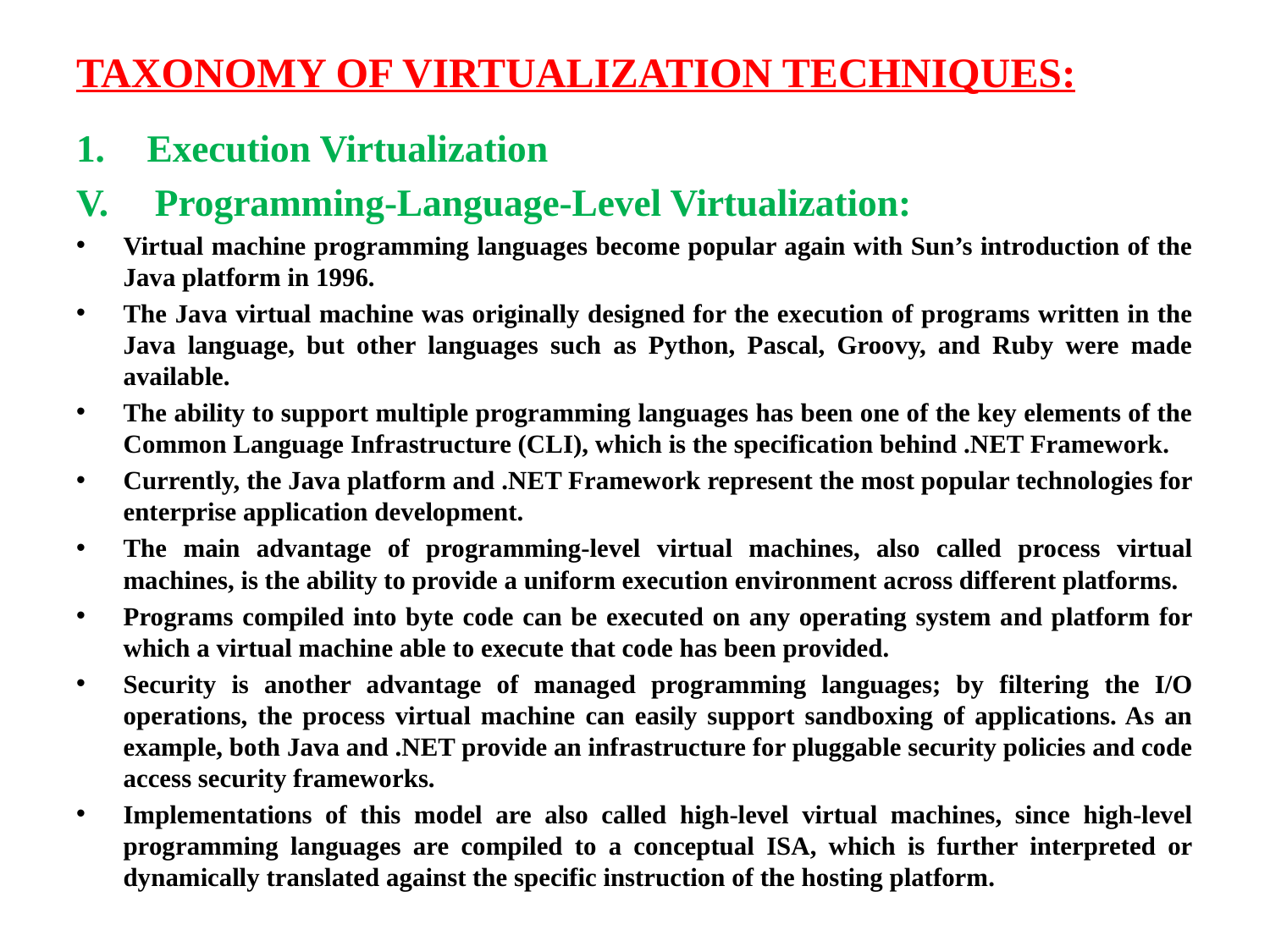

# TAXONOMY OF VIRTUALIZATION TECHNIQUES:
Execution Virtualization
Programming-Language-Level Virtualization:
Virtual machine programming languages become popular again with Sun’s introduction of the Java platform in 1996.
The Java virtual machine was originally designed for the execution of programs written in the Java language, but other languages such as Python, Pascal, Groovy, and Ruby were made available.
The ability to support multiple programming languages has been one of the key elements of the Common Language Infrastructure (CLI), which is the specification behind .NET Framework.
Currently, the Java platform and .NET Framework represent the most popular technologies for enterprise application development.
The main advantage of programming-level virtual machines, also called process virtual machines, is the ability to provide a uniform execution environment across different platforms.
Programs compiled into byte code can be executed on any operating system and platform for which a virtual machine able to execute that code has been provided.
Security is another advantage of managed programming languages; by filtering the I/O operations, the process virtual machine can easily support sandboxing of applications. As an example, both Java and .NET provide an infrastructure for pluggable security policies and code access security frameworks.
Implementations of this model are also called high-level virtual machines, since high-level programming languages are compiled to a conceptual ISA, which is further interpreted or dynamically translated against the specific instruction of the hosting platform.